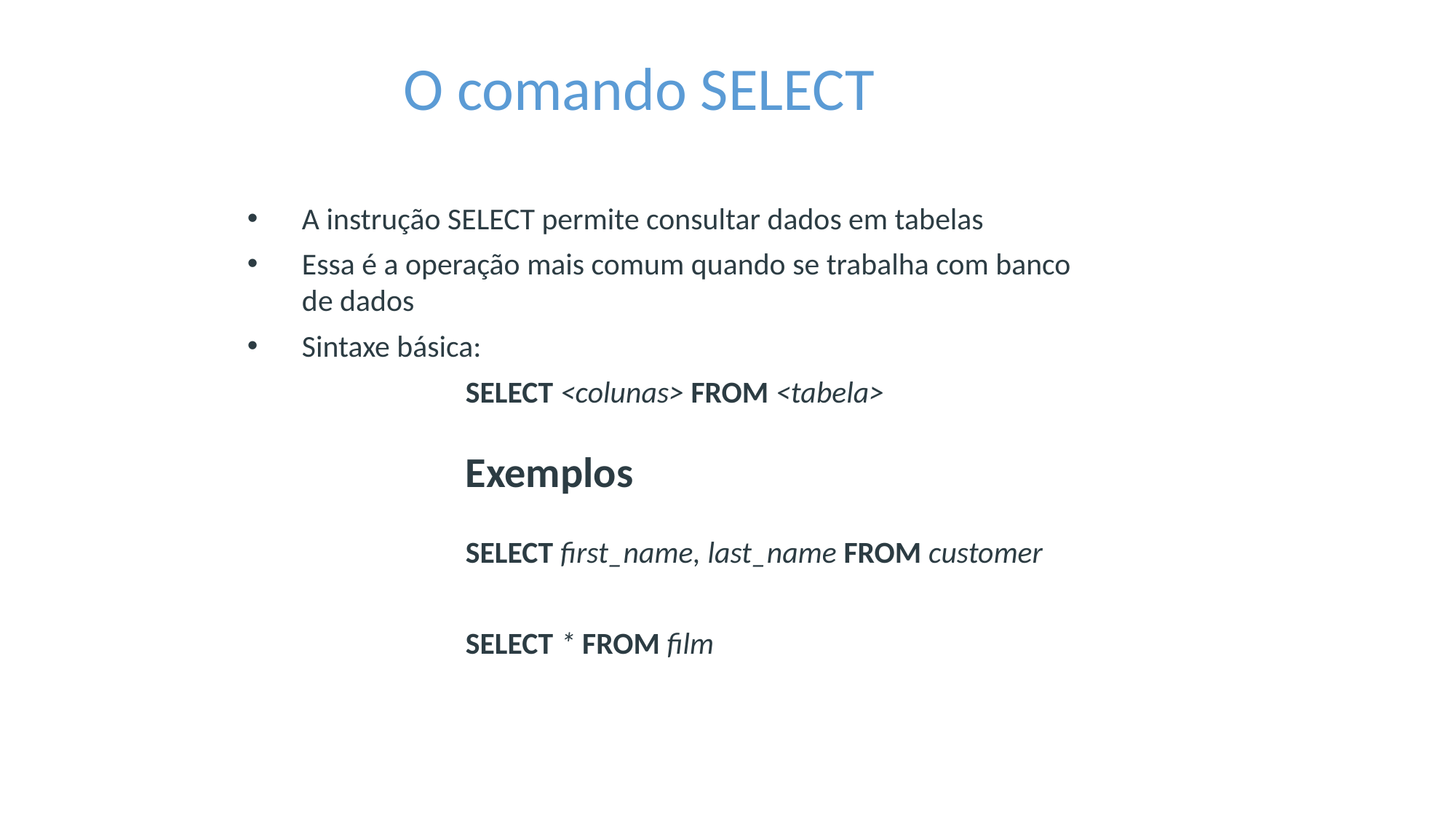

O comando SELECT
A instrução SELECT permite consultar dados em tabelas
Essa é a operação mais comum quando se trabalha com banco de dados
Sintaxe básica:
		SELECT <colunas> FROM <tabela>

		Exemplos

		SELECT first_name, last_name FROM customer

		SELECT * FROM film